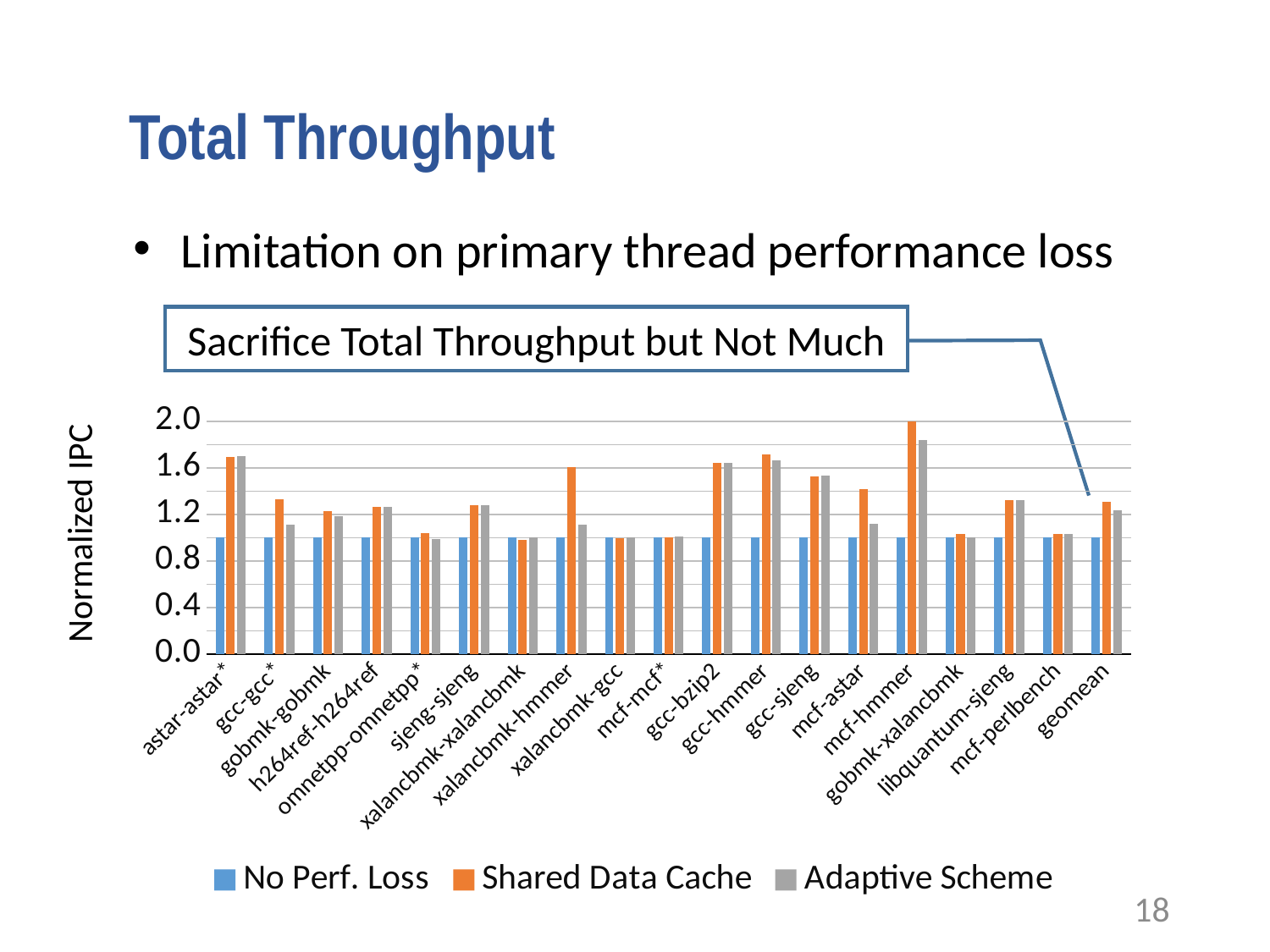

Total Throughput
Limitation on primary thread performance loss

Sacrifice Total Throughput but Not Much

### Chart

| Category | No Perf. Loss | Shared Data Cache | Adaptive Scheme |
|---|---|---|---|
| astar-astar* | 1.0 | 1.69244855422291 | 1.69815678146494 |
| gcc-gcc* | 1.0 | 1.329817524682652 | 1.112834978843441 |
| gobmk-gobmk | 1.0 | 1.229138006602886 | 1.181985317549421 |
| h264ref-h264ref | 1.0 | 1.264140640342069 | 1.26200734010901 |
| omnetpp-omnetpp* | 1.0 | 1.037997813896017 | 0.991168456737319 |
| sjeng-sjeng | 1.0 | 1.27935215602388 | 1.280794234596061 |
| xalancbmk-xalancbmk | 1.0 | 0.983822067697785 | 1.000918066466765 |
| xalancbmk-hmmer | 1.0 | 1.604109927952057 | 1.108214146557915 |
| xalancbmk-gcc | 1.0 | 0.998356882251927 | 0.999567820363595 |
| mcf-mcf* | 1.0 | 1.004050076821742 | 1.008967821346932 |
| gcc-bzip2 | 1.0 | 1.640345051568284 | 1.64295261214072 |
| gcc-hmmer | 1.0 | 1.715452366811613 | 1.660758648778308 |
| gcc-sjeng | 1.0 | 1.527327319890792 | 1.530167711899558 |
| mcf-astar | 1.0 | 1.419775070437314 | 1.117893035515441 |
| mcf-hmmer | 1.0 | 2.026885681654301 | 1.837042669276582 |
| gobmk-xalancbmk | 1.0 | 1.034732597633469 | 0.999559851621091 |
| libquantum-sjeng | 1.0 | 1.319412599450528 | 1.321385447162489 |
| mcf-perlbench | 1.0 | 1.034749434652765 | 1.034675676651198 |
| geomean | 1.0 | 1.309587393410462 | 1.238361476837856 |
Normalized IPC
18